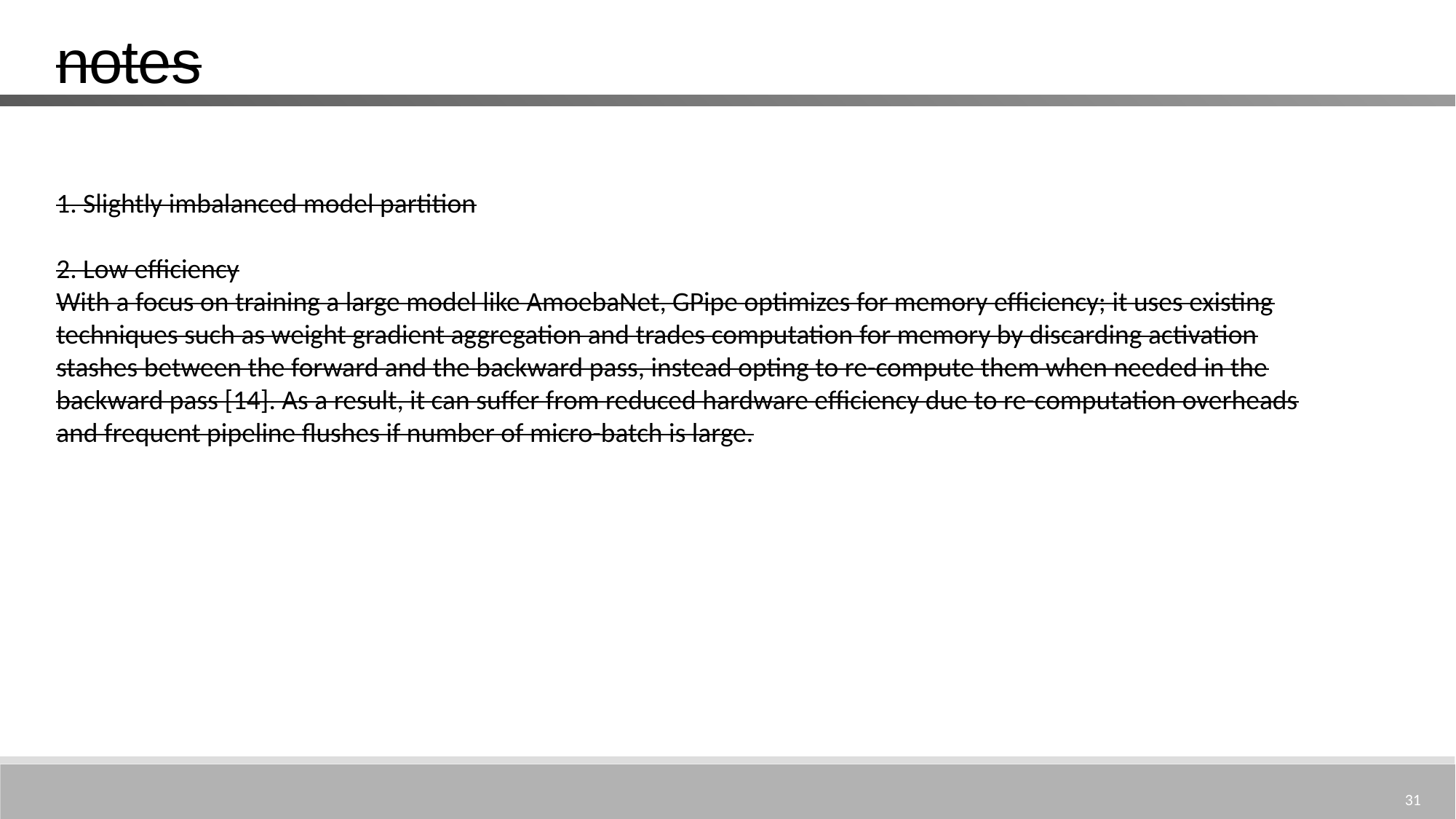

# notes

1. Slightly imbalanced model partition

2. Low efficiency
With a focus on training a large model like AmoebaNet, GPipe optimizes for memory efficiency; it uses existing techniques such as weight gradient aggregation and trades computation for memory by discarding activation stashes between the forward and the backward pass, instead opting to re-compute them when needed in the backward pass [14]. As a result, it can suffer from reduced hardware efficiency due to re-computation overheads and frequent pipeline flushes if number of micro-batch is large.
31